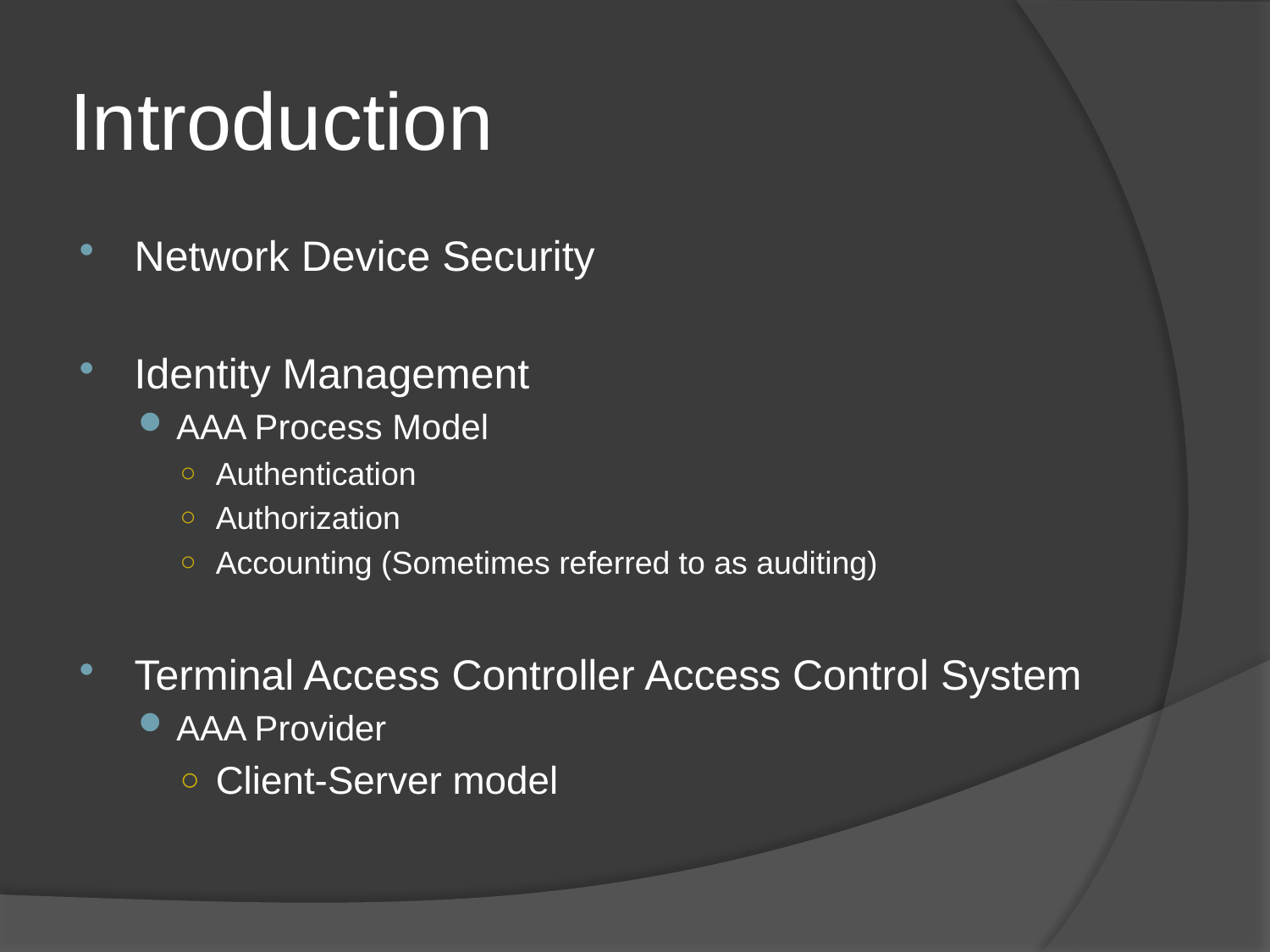

# Introduction
Network Device Security

Identity Management
AAA Process Model
Authentication
Authorization
Accounting (Sometimes referred to as auditing)

Terminal Access Controller Access Control System
AAA Provider
Client-Server model